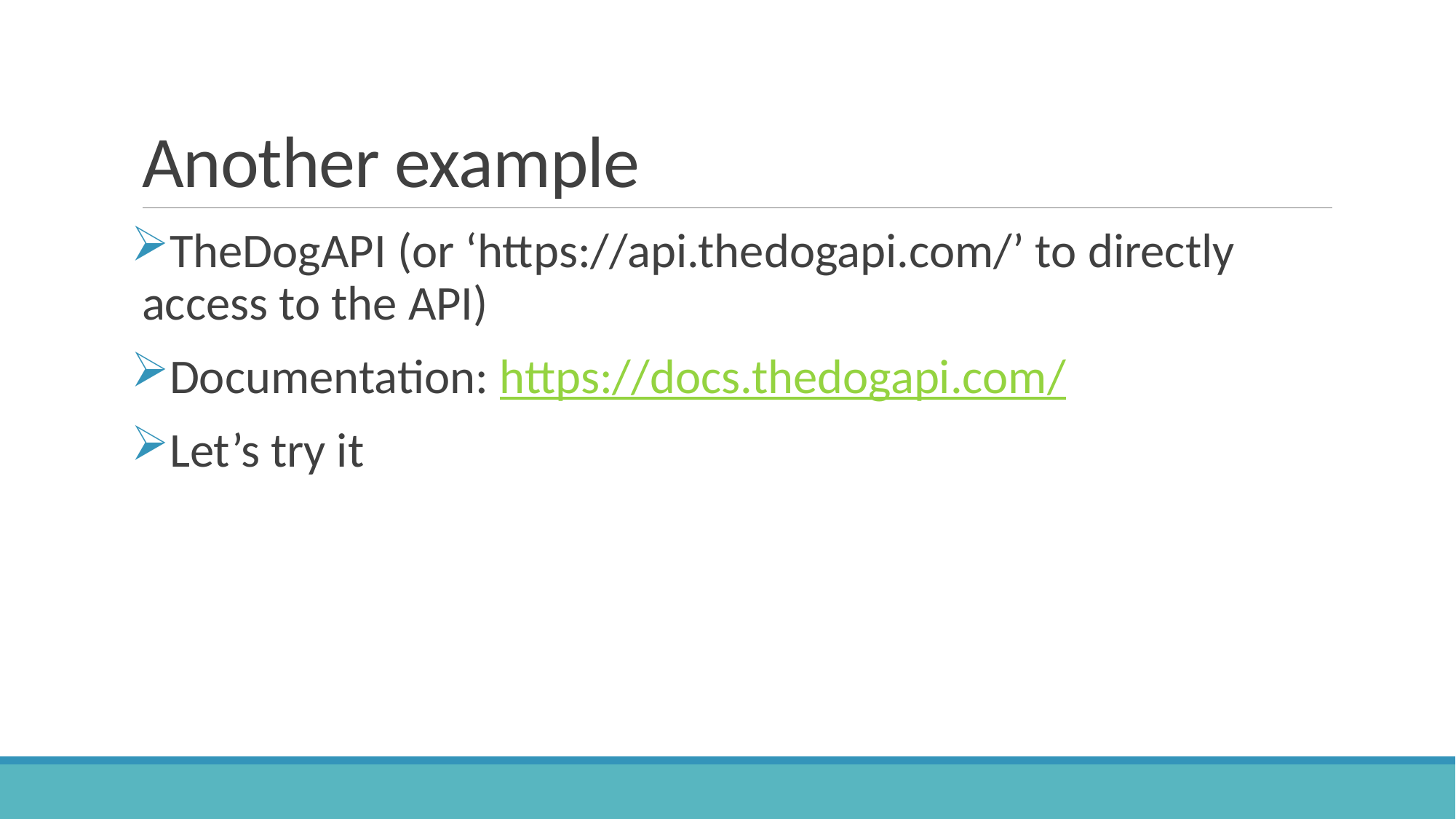

# Another example
TheDogAPI (or ‘https://api.thedogapi.com/’ to directly access to the API)
Documentation: https://docs.thedogapi.com/
Let’s try it